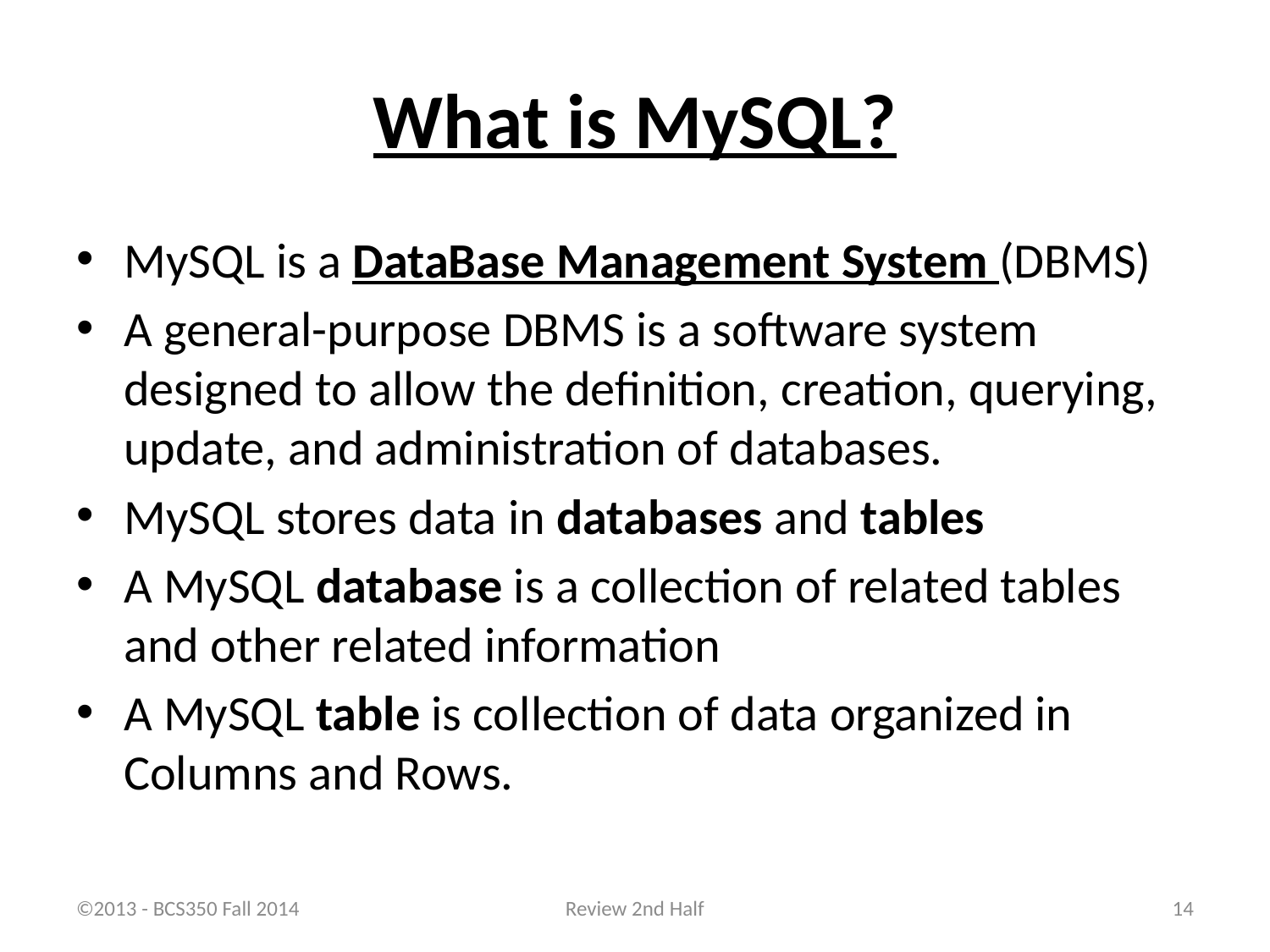

# What is MySQL?
MySQL is a DataBase Management System (DBMS)
A general-purpose DBMS is a software system designed to allow the definition, creation, querying, update, and administration of databases.
MySQL stores data in databases and tables
A MySQL database is a collection of related tables and other related information
A MySQL table is collection of data organized in Columns and Rows.
©2013 - BCS350 Fall 2014
Review 2nd Half
14